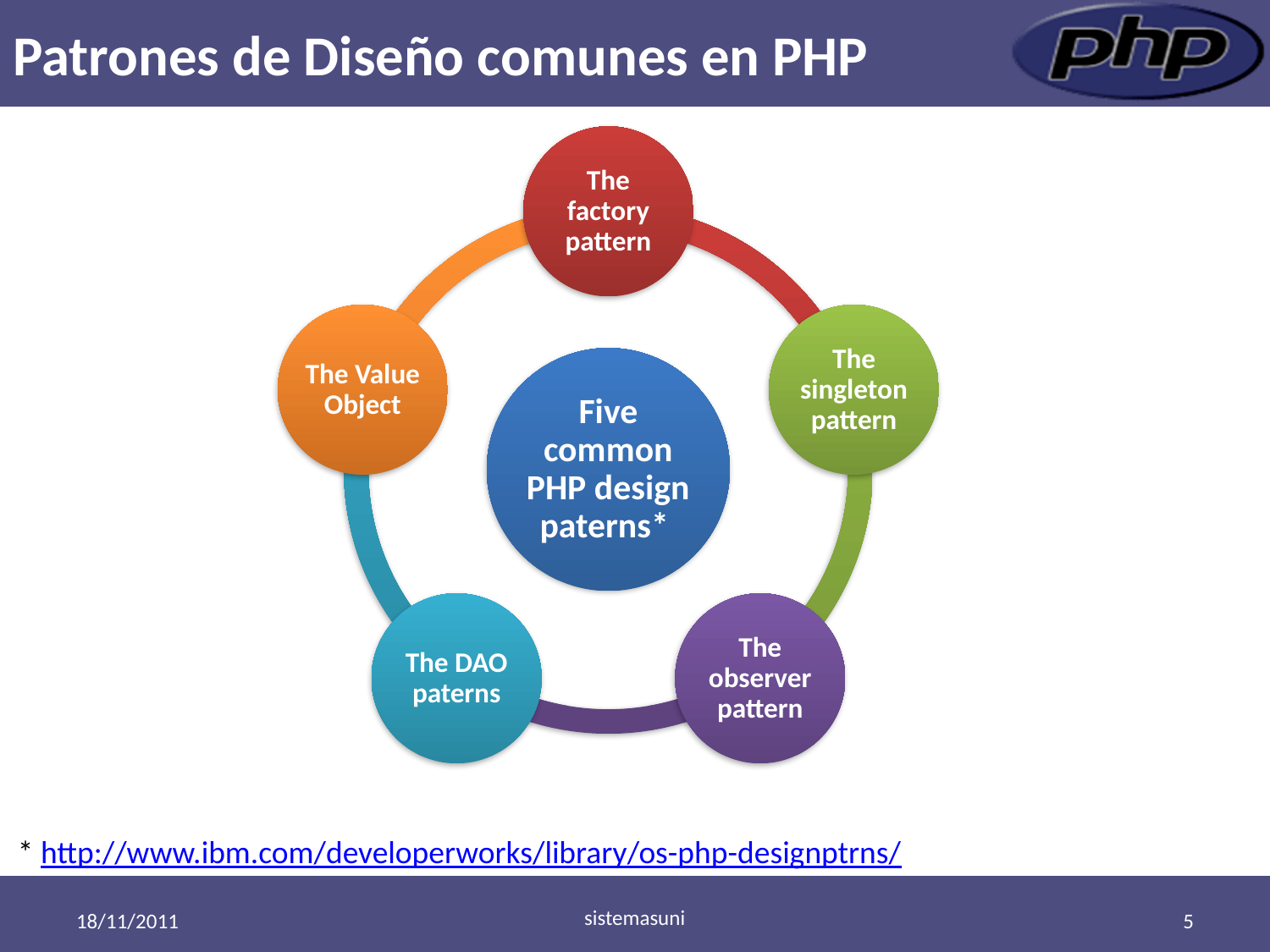

# Patrones de Diseño comunes en PHP
Five common PHP design paterns*
The factory pattern
The singleton pattern
The observer pattern
The DAO paterns
The Value Object
* http://www.ibm.com/developerworks/library/os-php-designptrns/
sistemasuni
18/11/2011
5